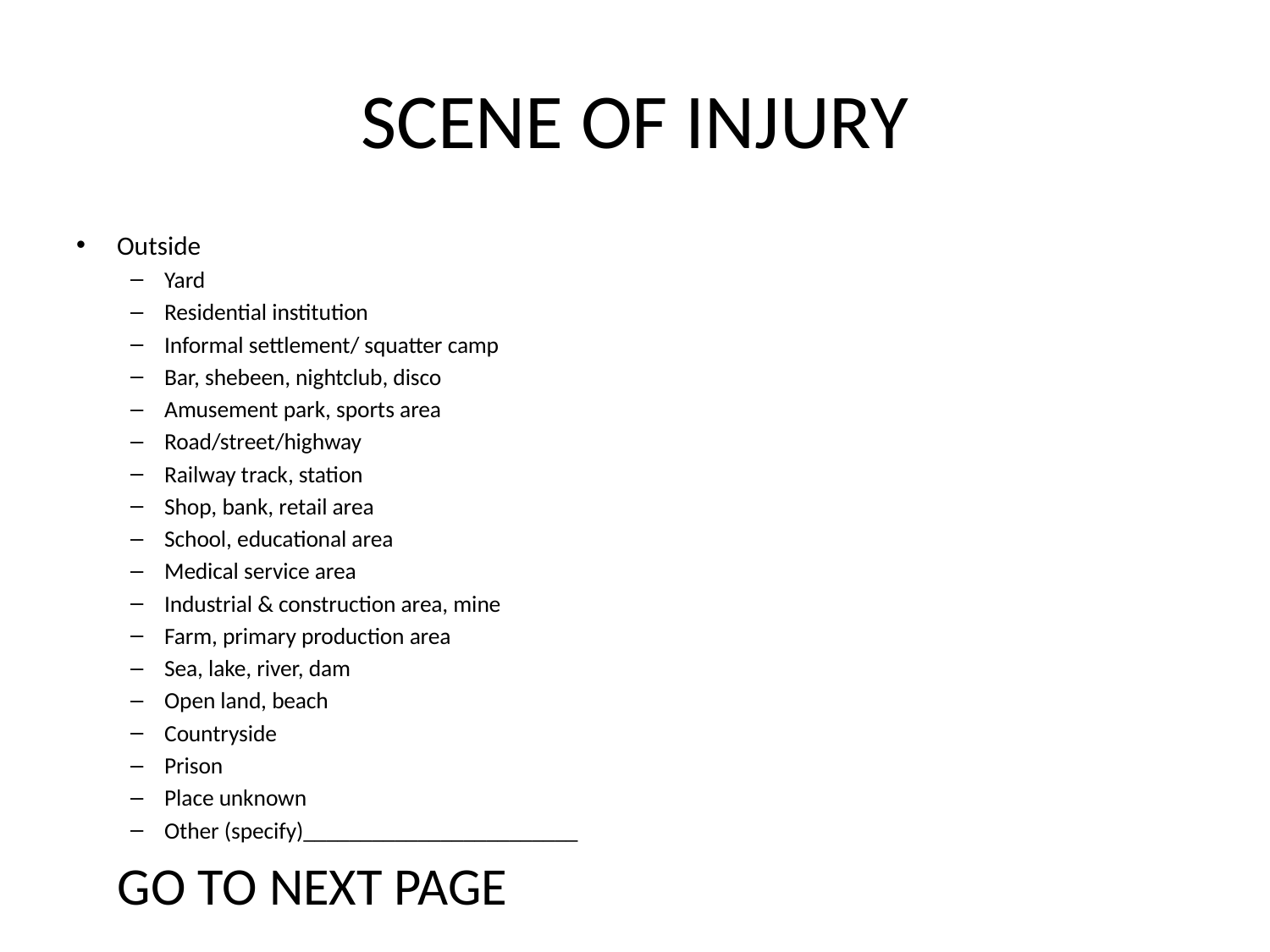

# SCENE OF INJURY
Outside
Yard
Residential institution
Informal settlement/ squatter camp
Bar, shebeen, nightclub, disco
Amusement park, sports area
Road/street/highway
Railway track, station
Shop, bank, retail area
School, educational area
Medical service area
Industrial & construction area, mine
Farm, primary production area
Sea, lake, river, dam
Open land, beach
Countryside
Prison
Place unknown
Other (specify)________________________

GO TO NEXT PAGE